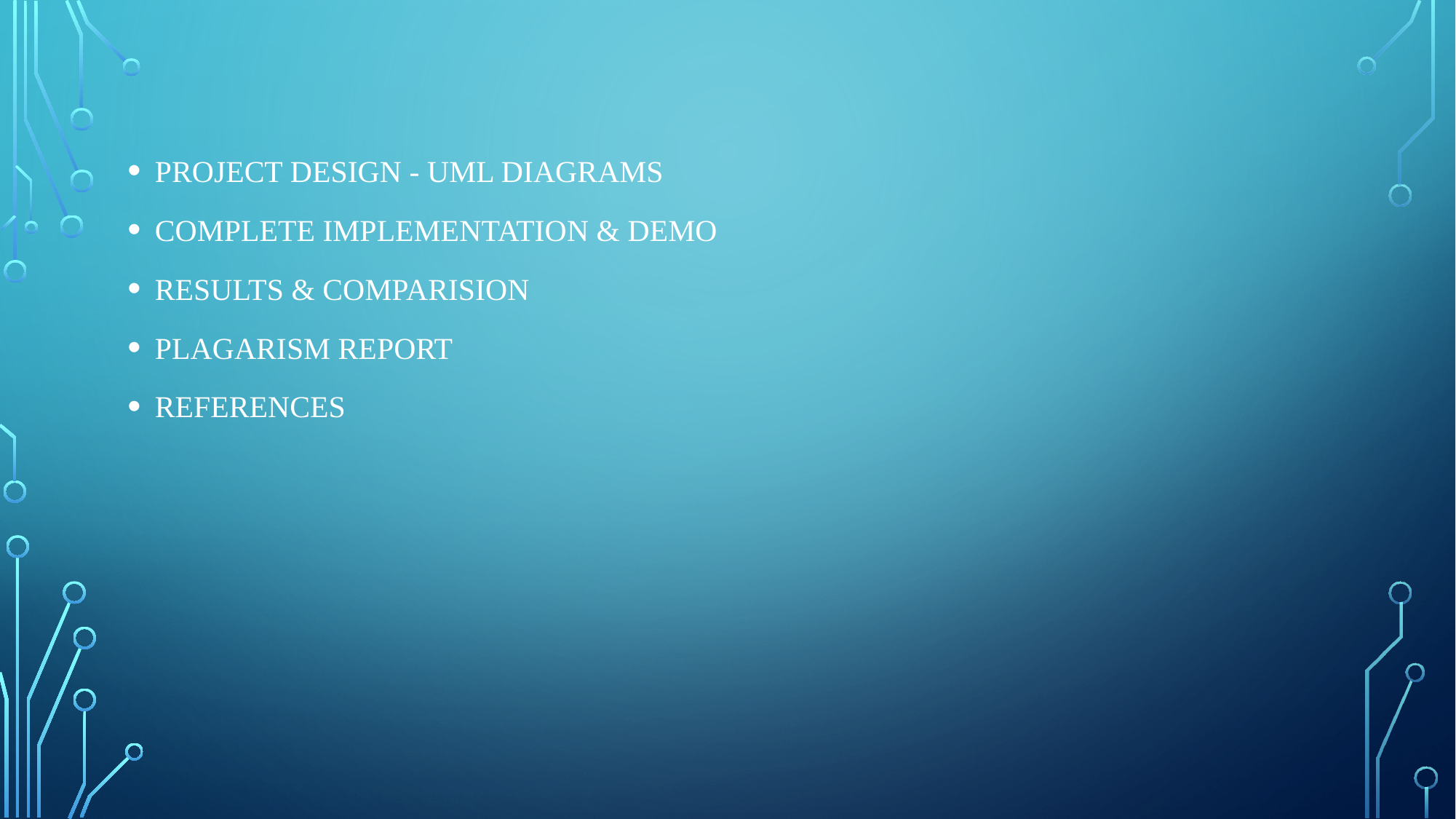

PROJECT DESIGN - UML DIAGRAMS
COMPLETE IMPLEMENTATION & DEMO
RESULTS & COMPARISION
PLAGARISM REPORT
REFERENCES